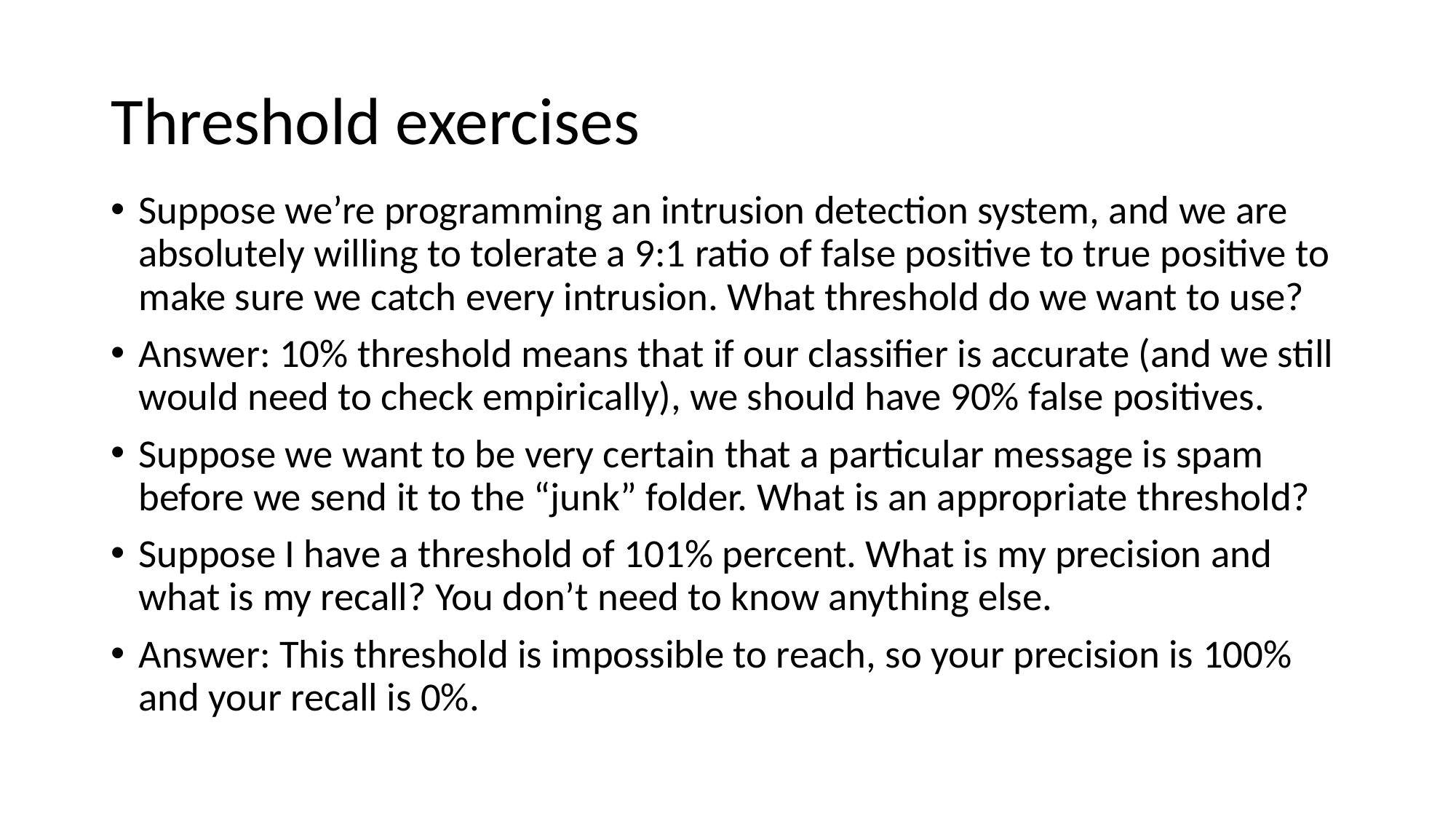

# Threshold exercises
Suppose we’re programming an intrusion detection system, and we are absolutely willing to tolerate a 9:1 ratio of false positive to true positive to make sure we catch every intrusion. What threshold do we want to use?
Answer: 10% threshold means that if our classifier is accurate (and we still would need to check empirically), we should have 90% false positives.
Suppose we want to be very certain that a particular message is spam before we send it to the “junk” folder. What is an appropriate threshold?
Suppose I have a threshold of 101% percent. What is my precision and what is my recall? You don’t need to know anything else.
Answer: This threshold is impossible to reach, so your precision is 100% and your recall is 0%.